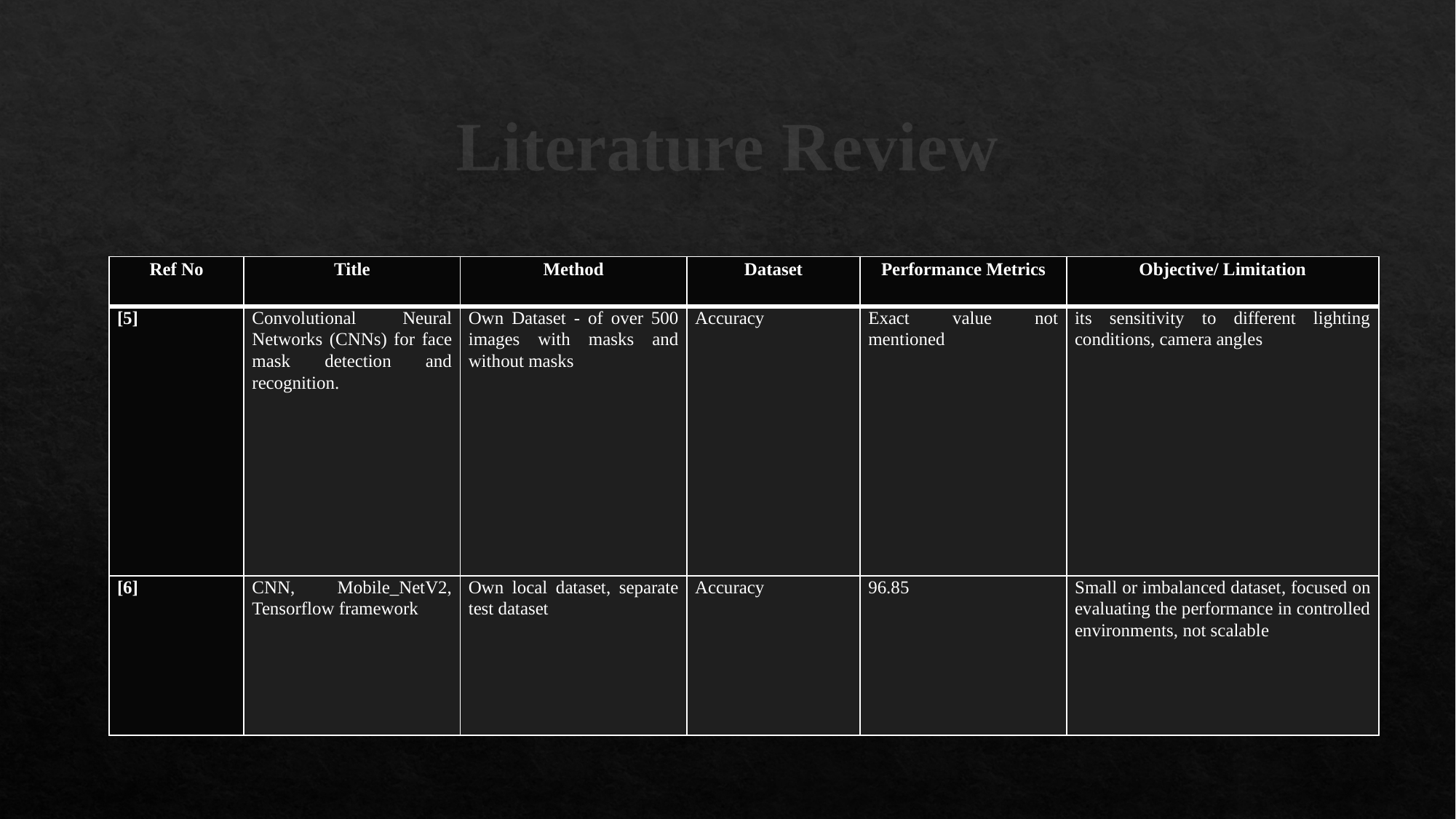

# Literature Review
| Ref No | Title | Method | Dataset | Performance Metrics | Objective/ Limitation |
| --- | --- | --- | --- | --- | --- |
| [5] | Convolutional Neural Networks (CNNs) for face mask detection and recognition. | Own Dataset - of over 500 images with masks and without masks | Accuracy | Exact value not mentioned | its sensitivity to different lighting conditions, camera angles |
| [6] | CNN, Mobile\_NetV2, Tensorflow framework | Own local dataset, separate test dataset | Accuracy | 96.85 | Small or imbalanced dataset, focused on evaluating the performance in controlled environments, not scalable |